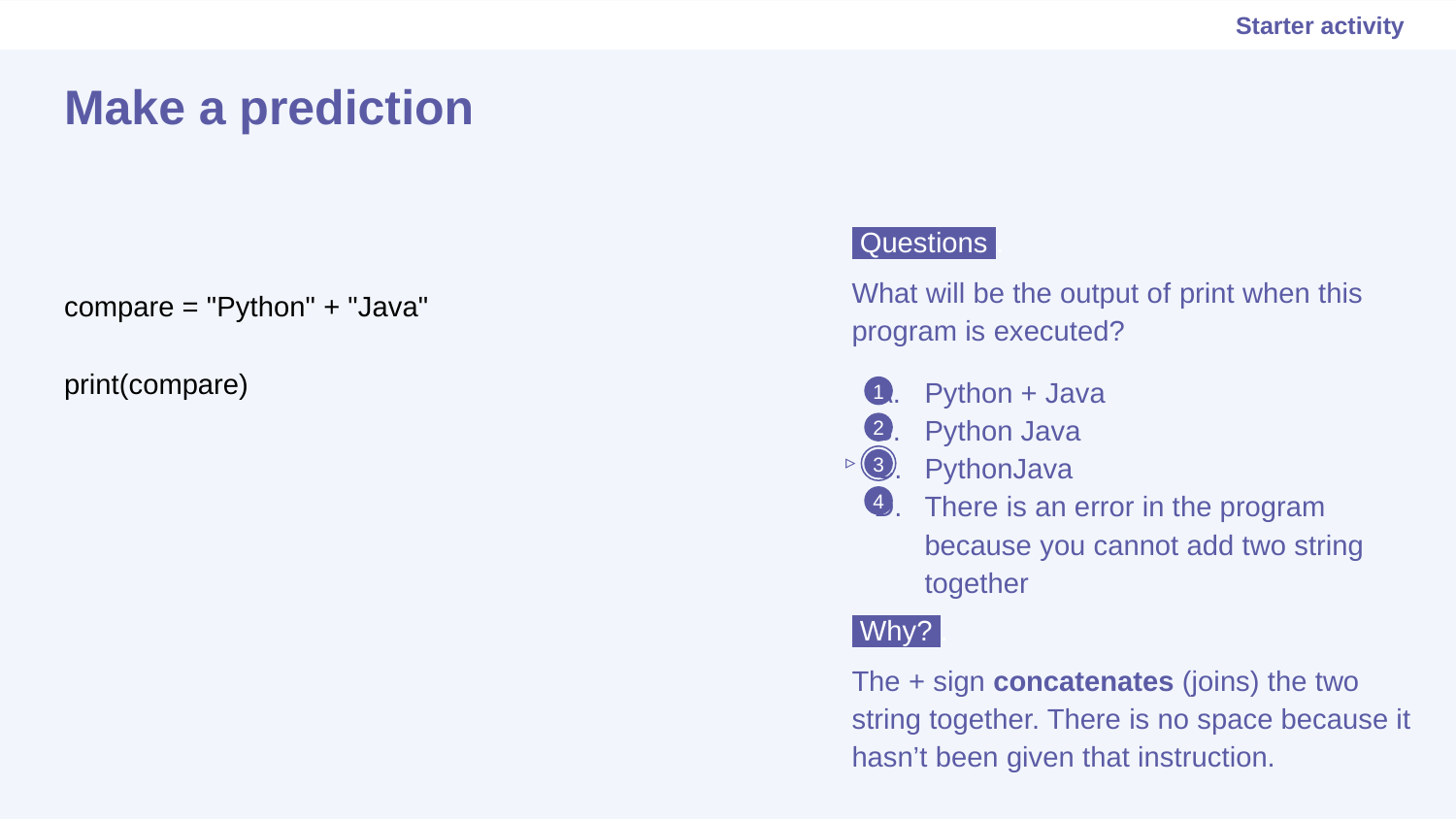

Starter activity
Make a prediction

 Questions .
What will be the output of print when this program is executed?
Python + Java
Python Java
PythonJava
There is an error in the program because you cannot add two string together
compare = "Python" + "Java"

print(compare)
1
2
▹

3
4

 Why? .
The + sign concatenates (joins) the two string together. There is no space because it hasn’t been given that instruction.